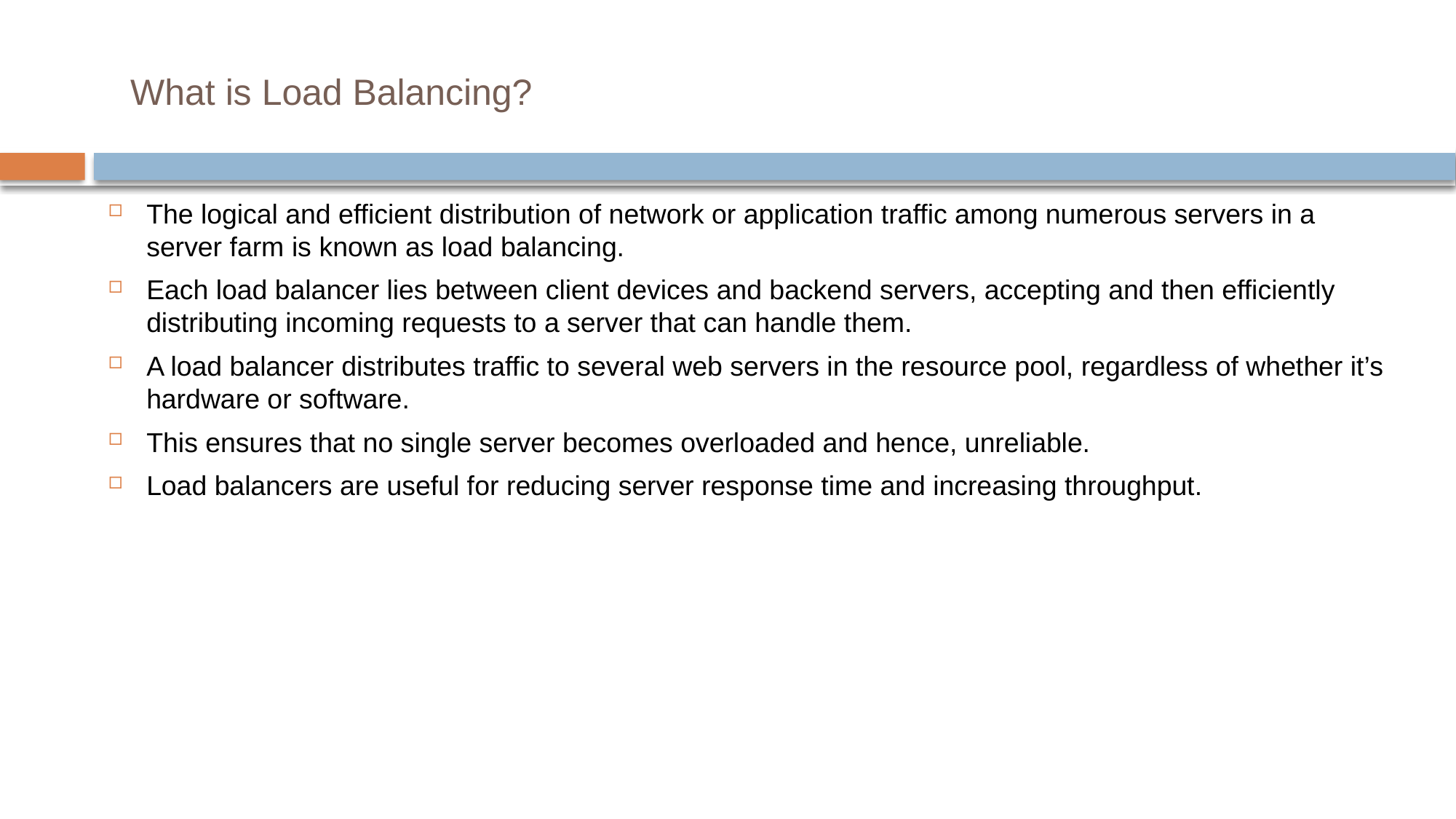

# What is Load Balancing?
The logical and efficient distribution of network or application traffic among numerous servers in a server farm is known as load balancing.
Each load balancer lies between client devices and backend servers, accepting and then efficiently distributing incoming requests to a server that can handle them.
A load balancer distributes traffic to several web servers in the resource pool, regardless of whether it’s hardware or software.
This ensures that no single server becomes overloaded and hence, unreliable.
Load balancers are useful for reducing server response time and increasing throughput.